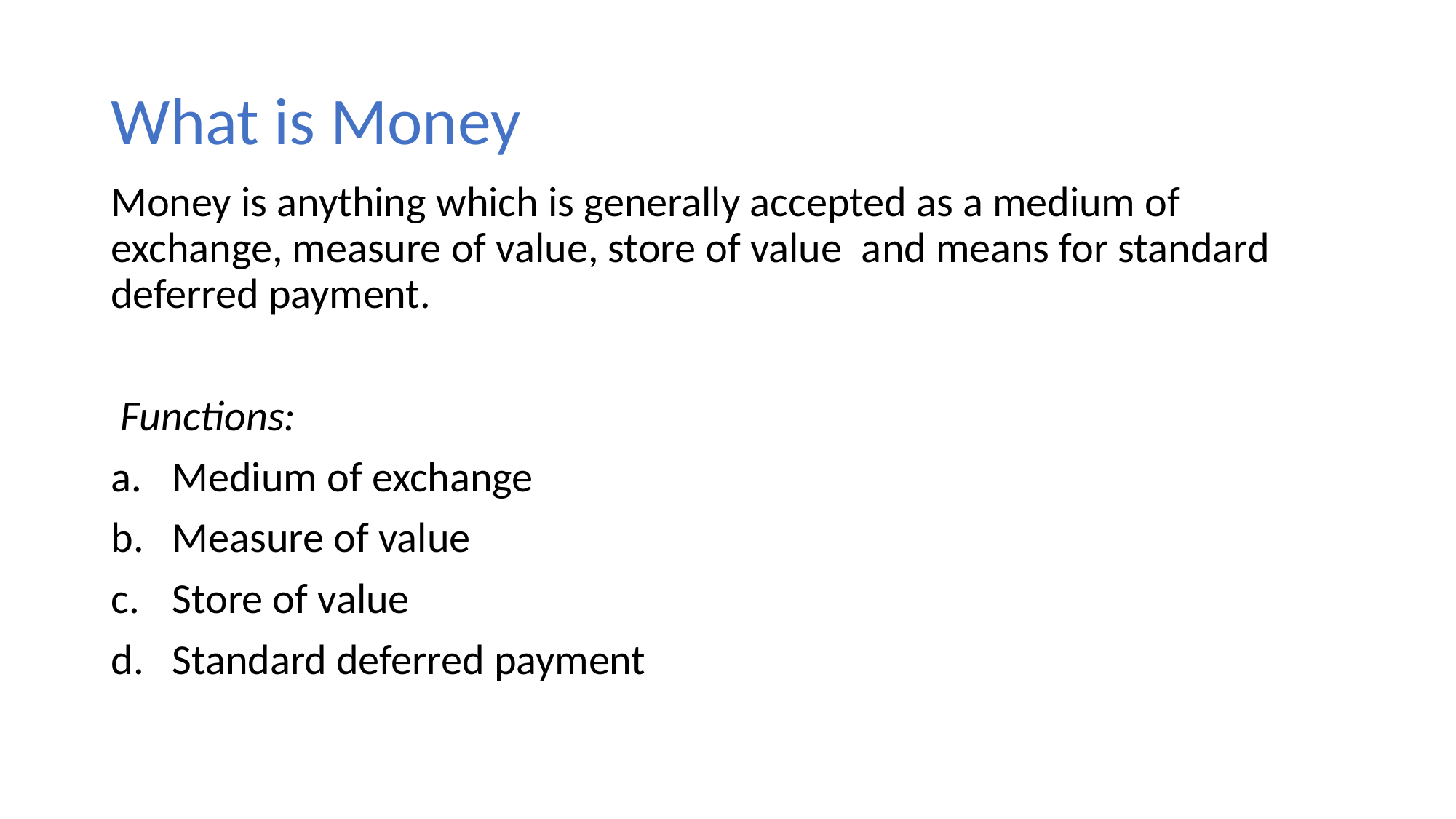

# What is Money
Money is anything which is generally accepted as a medium of exchange, measure of value, store of value  and means for standard deferred payment.

 Functions:
Medium of exchange
Measure of value
Store of value
Standard deferred payment